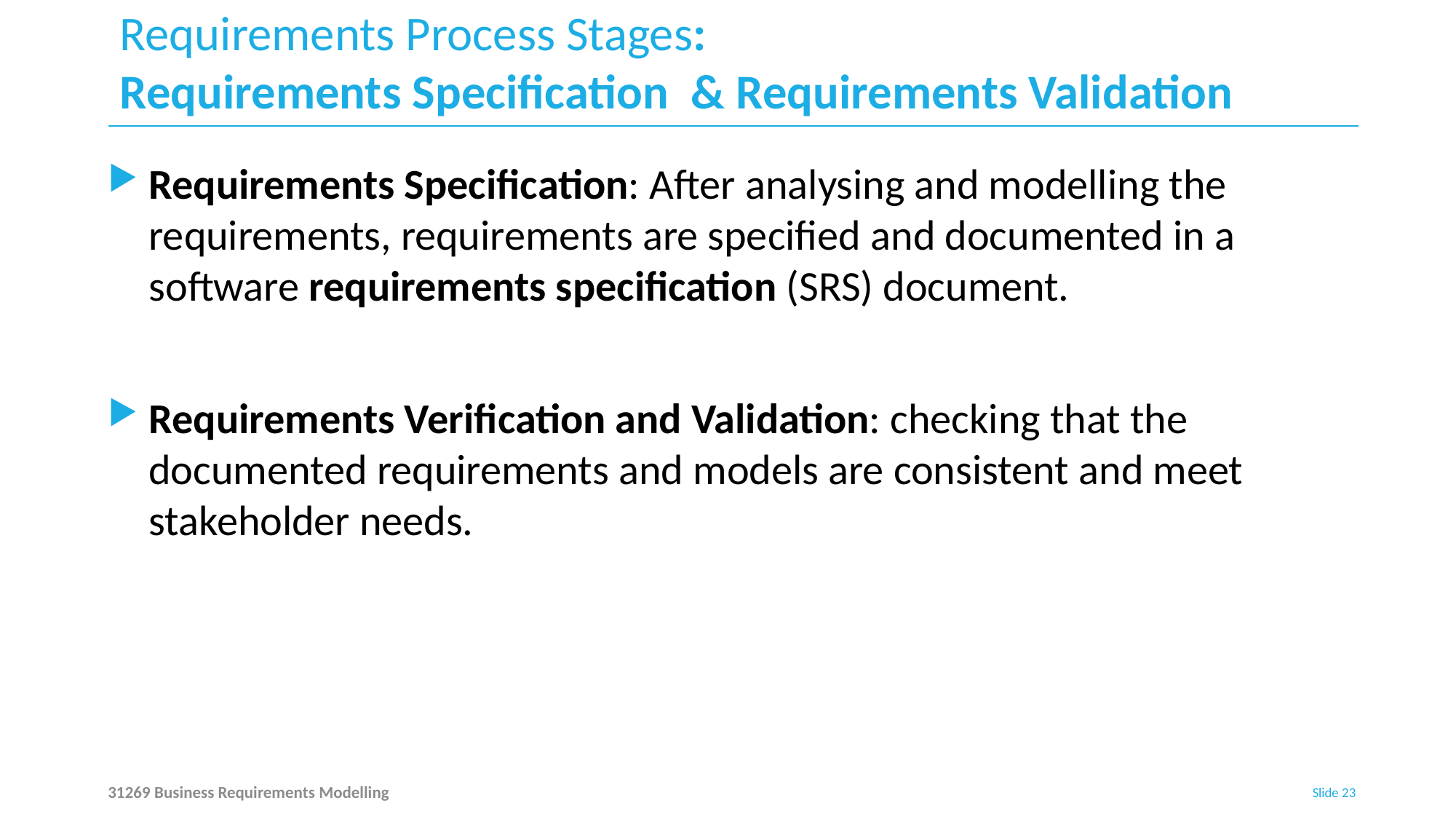

# Requirements Process Stages: Requirements Specification  & Requirements Validation
Requirements Specification: After analysing and modelling the requirements, requirements are specified and documented in a software requirements specification (SRS) document.

Requirements Verification and Validation: checking that the documented requirements and models are consistent and meet stakeholder needs.

31269 Business Requirements Modelling
Slide 23